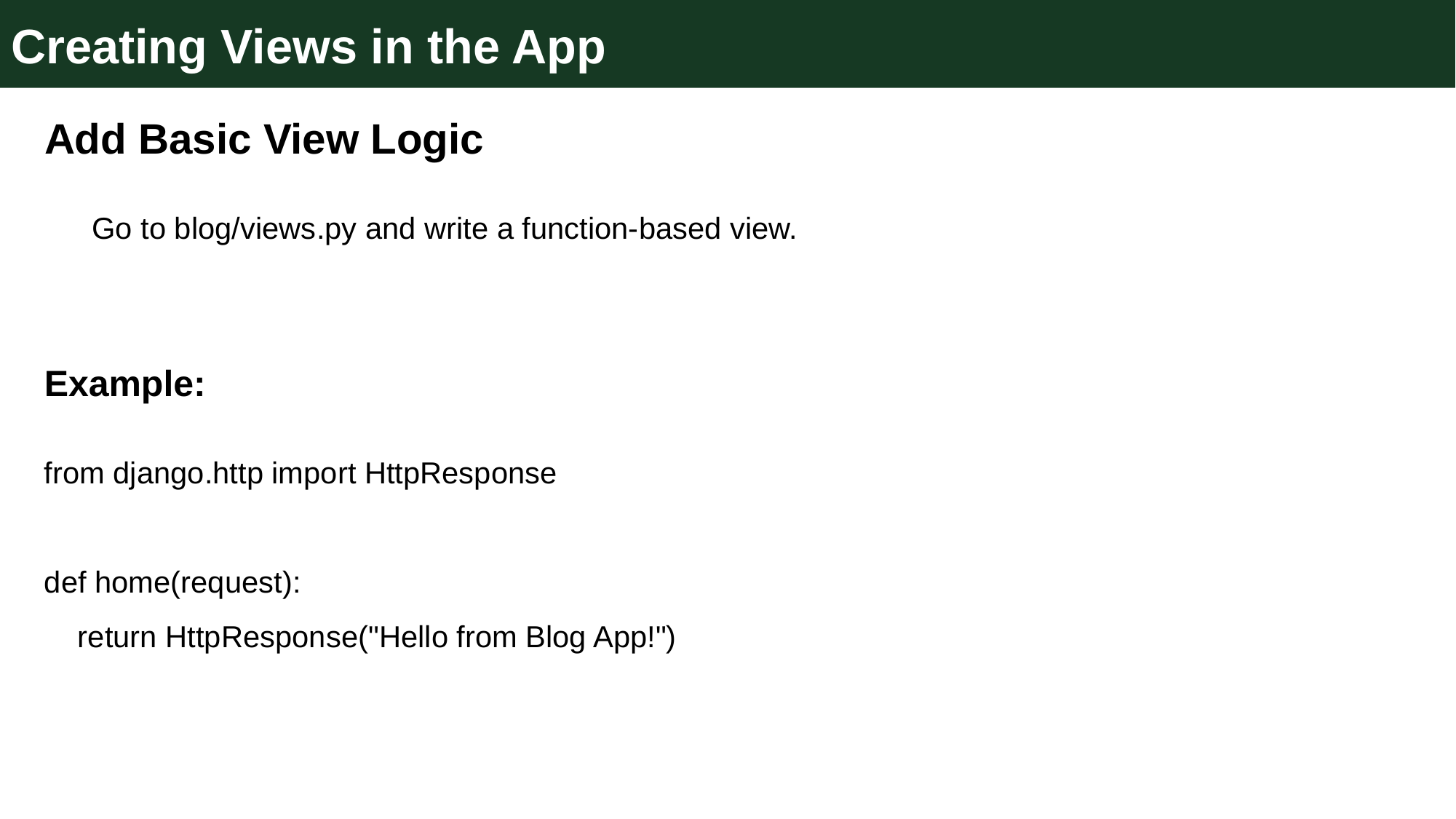

Creating Views in the App
Add Basic View Logic
Go to blog/views.py and write a function-based view.
Example:
from django.http import HttpResponse

def home(request):
    return HttpResponse("Hello from Blog App!")